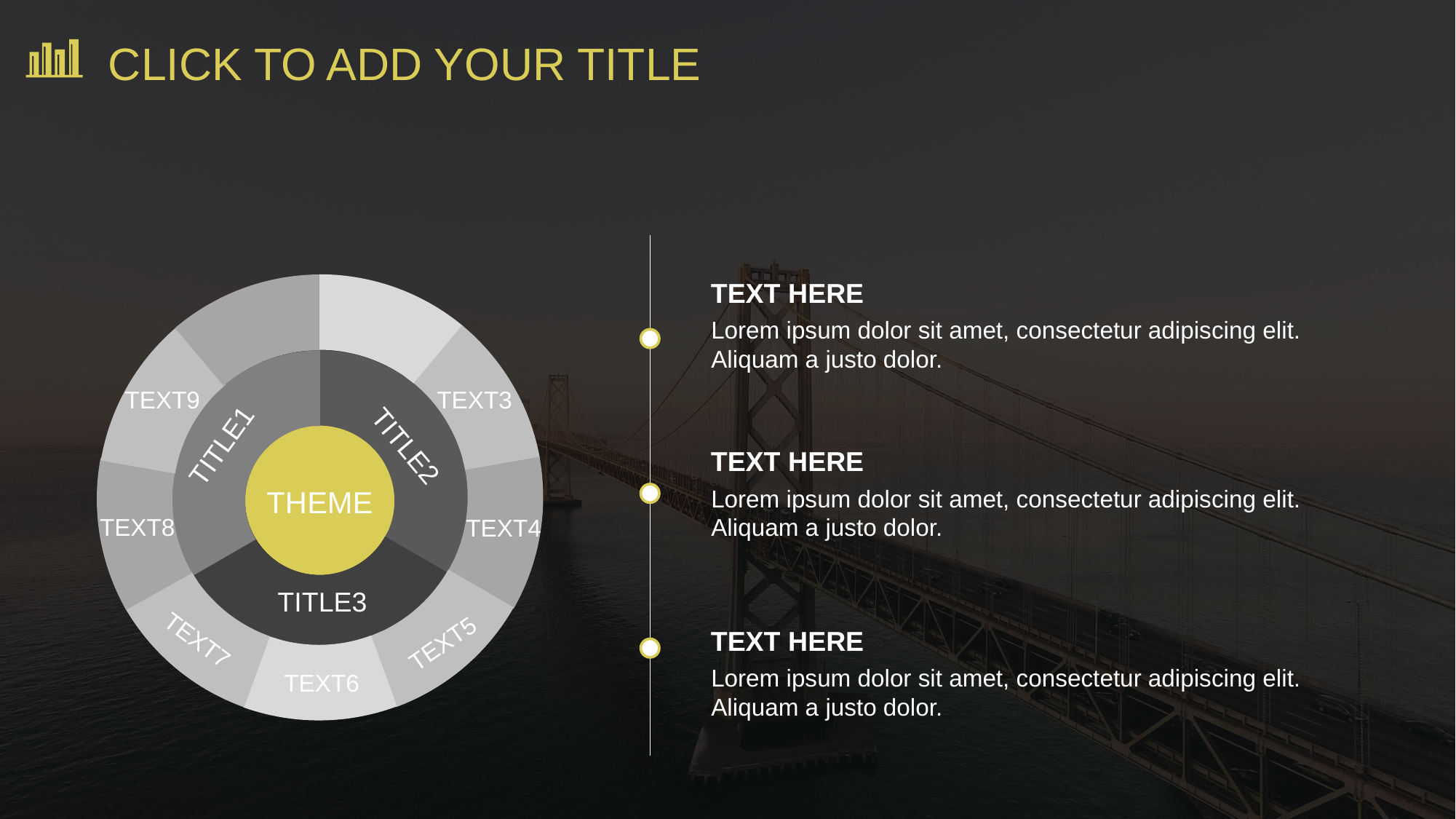

CLICK TO ADD YOUR TITLE

TEXT HERE

Lorem ipsum dolor sit amet, consectetur adipiscing elit.
Aliquam a justo dolor.

TEXT9
TEXT3
TITLE1
TITLE2

TEXT HERE

THEME
Lorem ipsum dolor sit amet, consectetur adipiscing elit.
Aliquam a justo dolor.

TEXT8
TEXT4

TITLE3

TEXT HERE
TEXT7
TEXT5

Lorem ipsum dolor sit amet, consectetur adipiscing elit.
Aliquam a justo dolor.
TEXT6